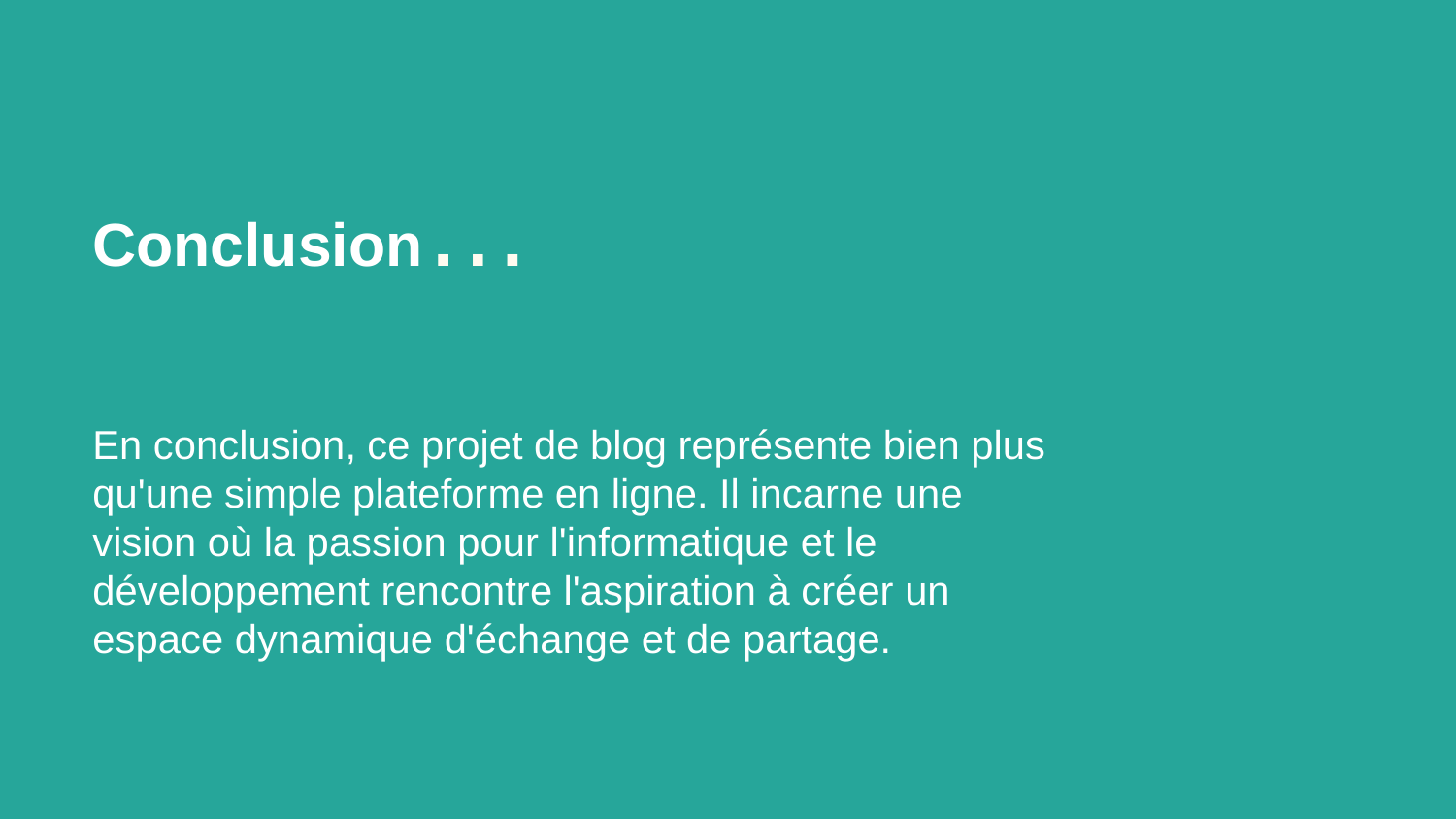

# Conclusion…

En conclusion, ce projet de blog représente bien plus qu'une simple plateforme en ligne. Il incarne une vision où la passion pour l'informatique et le développement rencontre l'aspiration à créer un espace dynamique d'échange et de partage.